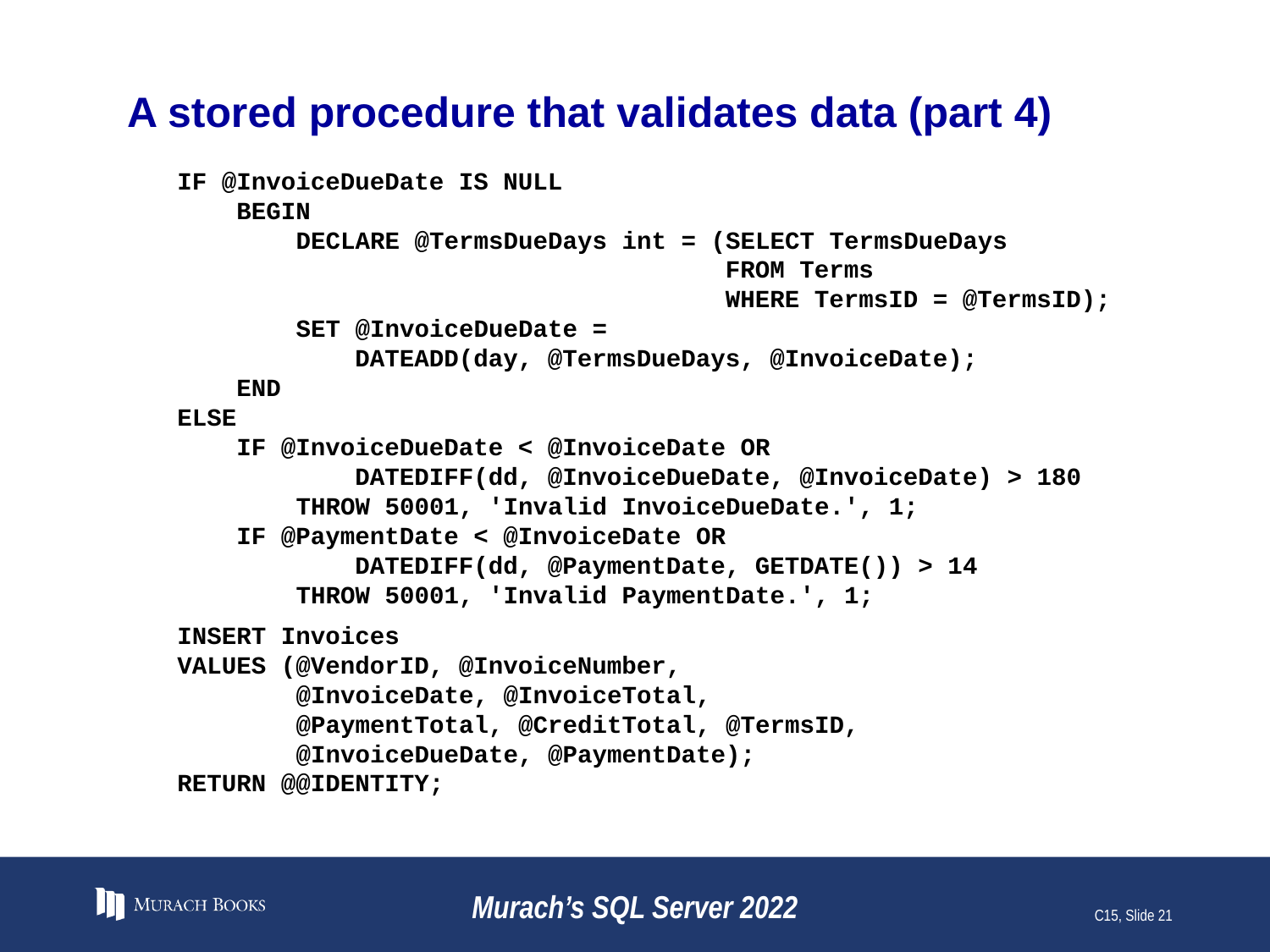

# A stored procedure that validates data (part 4)
IF @InvoiceDueDate IS NULL
    BEGIN
        DECLARE @TermsDueDays int = (SELECT TermsDueDays
                                     FROM Terms
                                     WHERE TermsID = @TermsID);
        SET @InvoiceDueDate =
            DATEADD(day, @TermsDueDays, @InvoiceDate);
    END
ELSE
    IF @InvoiceDueDate < @InvoiceDate OR
            DATEDIFF(dd, @InvoiceDueDate, @InvoiceDate) > 180
        THROW 50001, 'Invalid InvoiceDueDate.', 1;
    IF @PaymentDate < @InvoiceDate OR
            DATEDIFF(dd, @PaymentDate, GETDATE()) > 14
        THROW 50001, 'Invalid PaymentDate.', 1;
INSERT Invoices
VALUES (@VendorID, @InvoiceNumber,
        @InvoiceDate, @InvoiceTotal,
        @PaymentTotal, @CreditTotal, @TermsID,
        @InvoiceDueDate, @PaymentDate);
RETURN @@IDENTITY;

Murach’s SQL Server 2022

C15, Slide 21